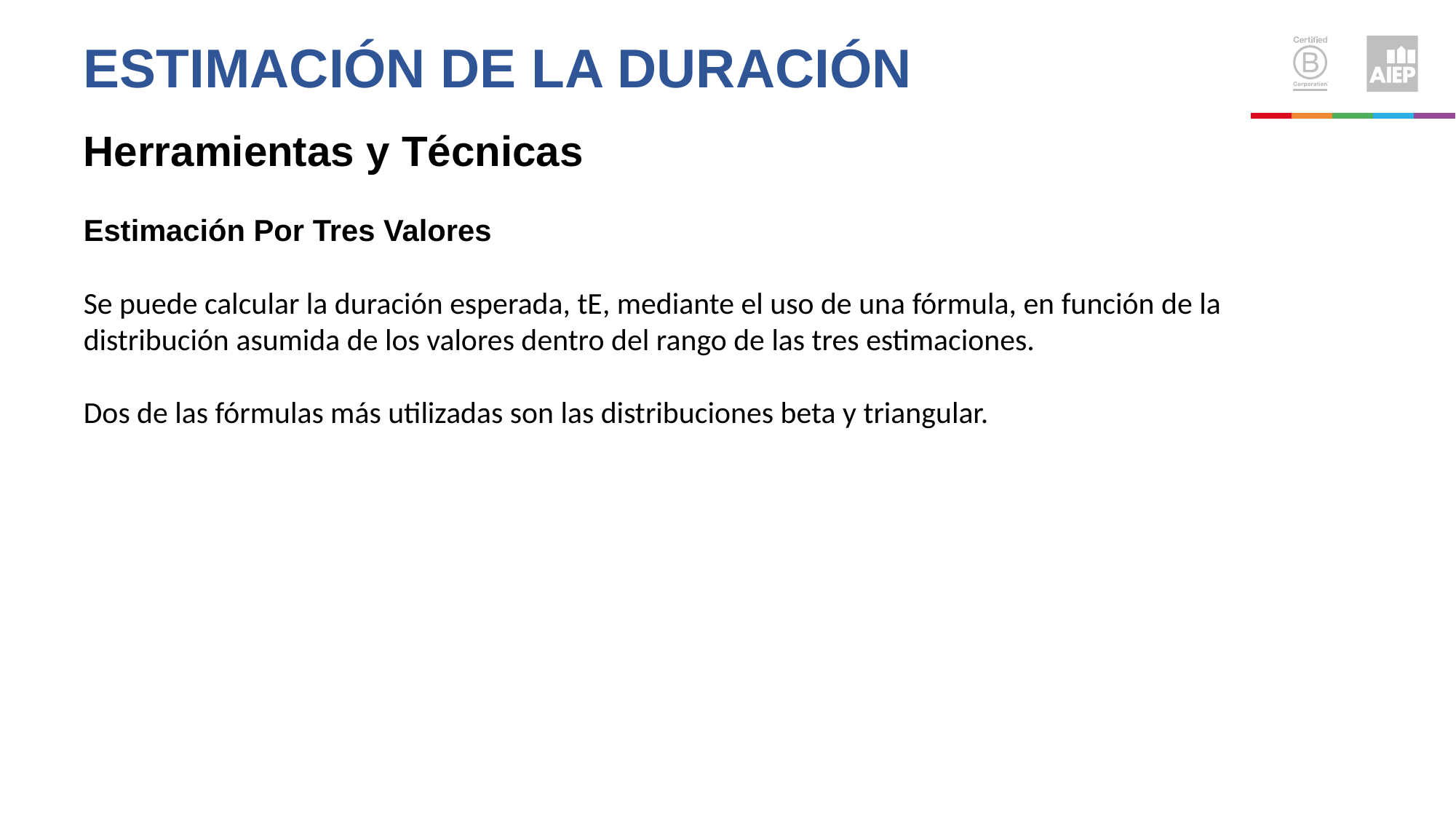

ESTIMACIÓN de la DURACIÓN
Herramientas y Técnicas

Estimación Por Tres Valores

Se puede calcular la duración esperada, tE, mediante el uso de una fórmula, en función de la distribución asumida de los valores dentro del rango de las tres estimaciones.

Dos de las fórmulas más utilizadas son las distribuciones beta y triangular.